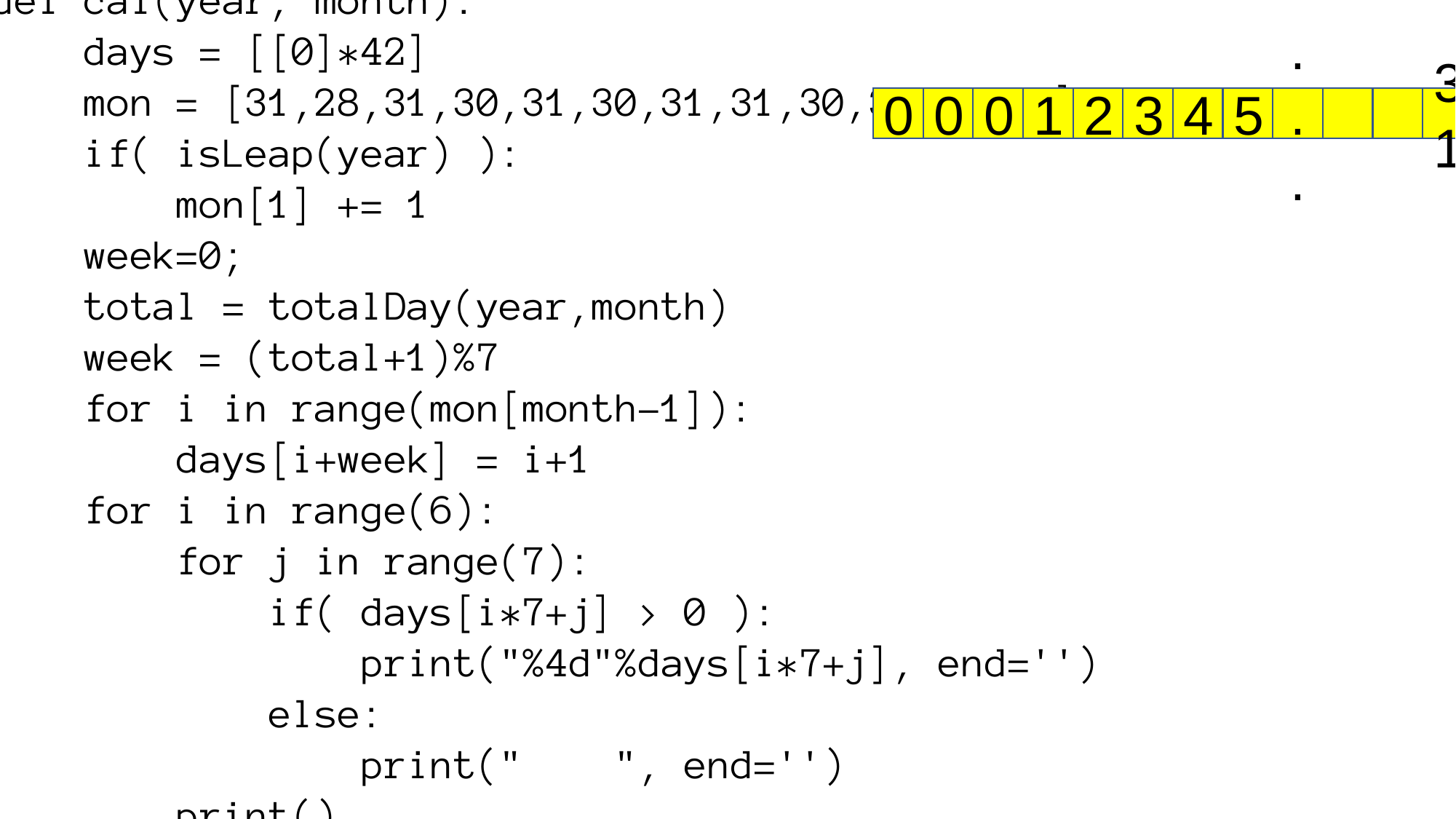

def cal(year, month):
    days = [[0]*42]
    mon = [31,28,31,30,31,30,31,31,30,31,30,31]
    if( isLeap(year) ):
        mon[1] += 1
    week=0;
    total = totalDay(year,month)
    week = (total+1)%7
    for i in range(mon[month-1]):
        days[i+week] = i+1
    for i in range(6):
        for j in range(7):
            if( days[i*7+j] > 0 ):
                print("%4d"%days[i*7+j], end='')
            else:
                print("    ", end='')
        print()
0
0
0
1
2
3
4
5
...

31